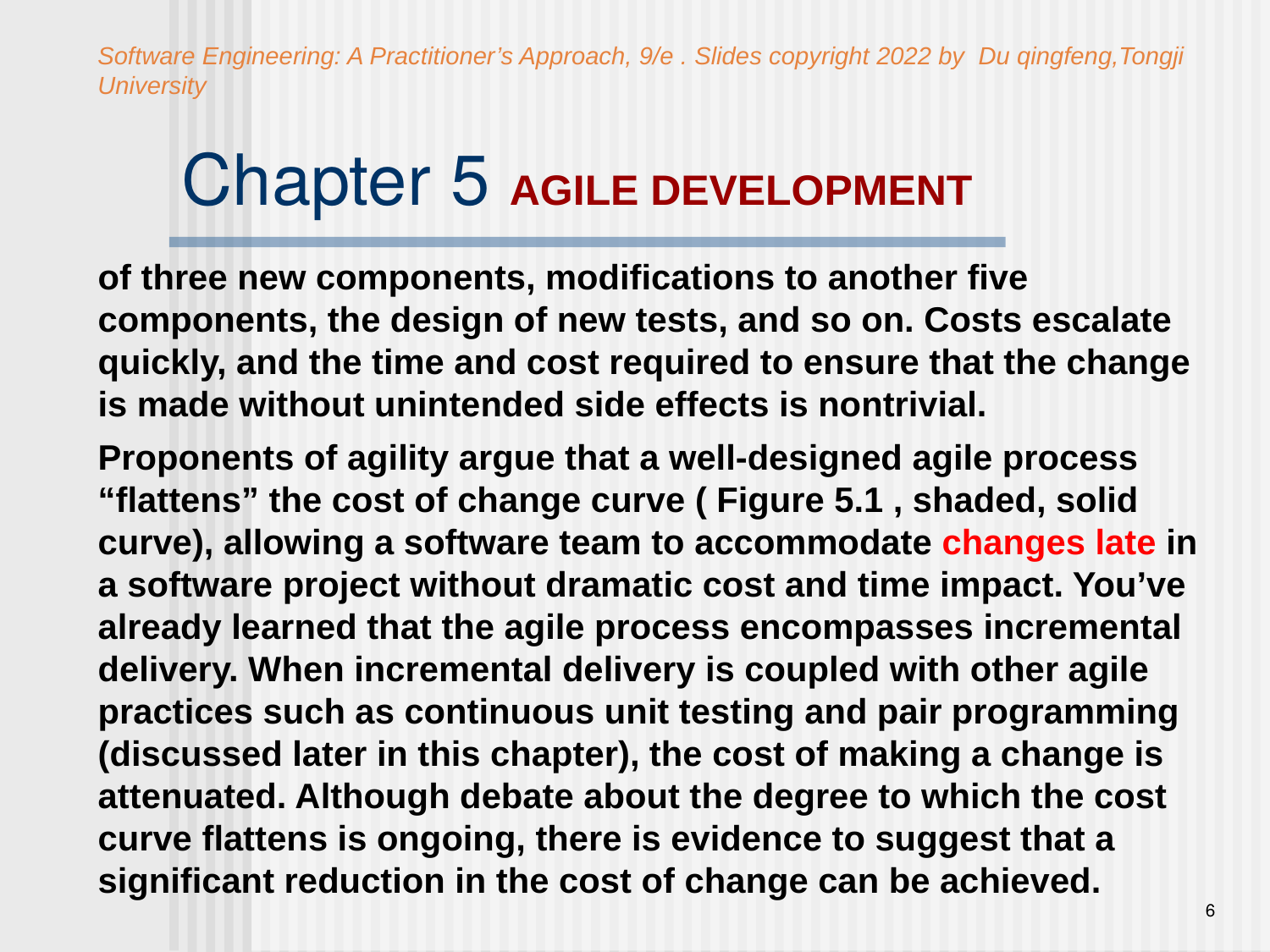

Software Engineering: A Practitioner’s Approach, 9/e . Slides copyright 2022 by  Du qingfeng,Tongji University
# Chapter 5 AGILE DEVELOPMENT
of three new components, modifications to another five components, the design of new tests, and so on. Costs escalate quickly, and the time and cost required to ensure that the change is made without unintended side effects is nontrivial.
Proponents of agility argue that a well-designed agile process “flattens” the cost of change curve ( Figure 5.1 , shaded, solid curve), allowing a software team to accommodate changes late in a software project without dramatic cost and time impact. You’ve already learned that the agile process encompasses incremental delivery. When incremental delivery is coupled with other agile practices such as continuous unit testing and pair programming (discussed later in this chapter), the cost of making a change is attenuated. Although debate about the degree to which the cost curve flattens is ongoing, there is evidence to suggest that a significant reduction in the cost of change can be achieved.

6